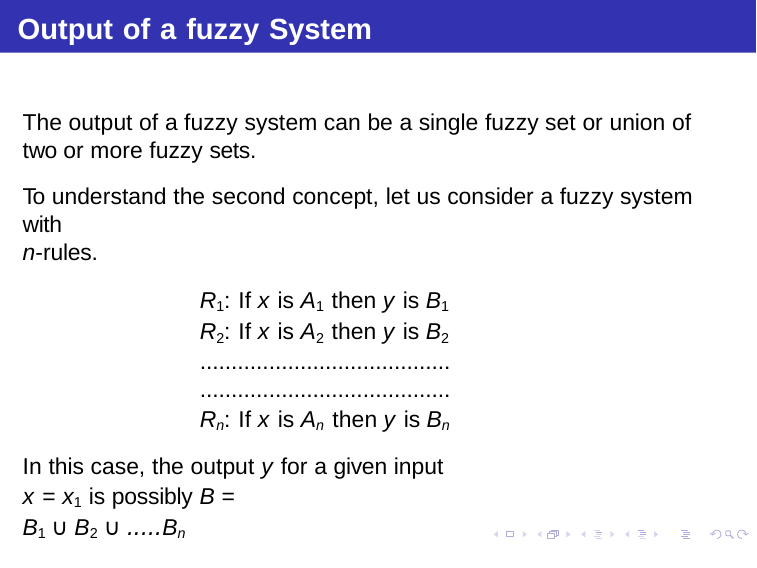

# Output of a fuzzy System
The output of a fuzzy system can be a single fuzzy set or union of two or more fuzzy sets.
To understand the second concept, let us consider a fuzzy system with
n-rules.
R1: If x is A1 then y is B1 R2: If x is A2 then y is B2
........................................
........................................
Rn: If x is An then y is Bn
In this case, the output y for a given input x = x1 is possibly B =
B1 ∪ B2 ∪ .....Bn
Debasis Samanta (IIT Kharagpur)
Soft Computing Applications
17.01.2016
17 / 55